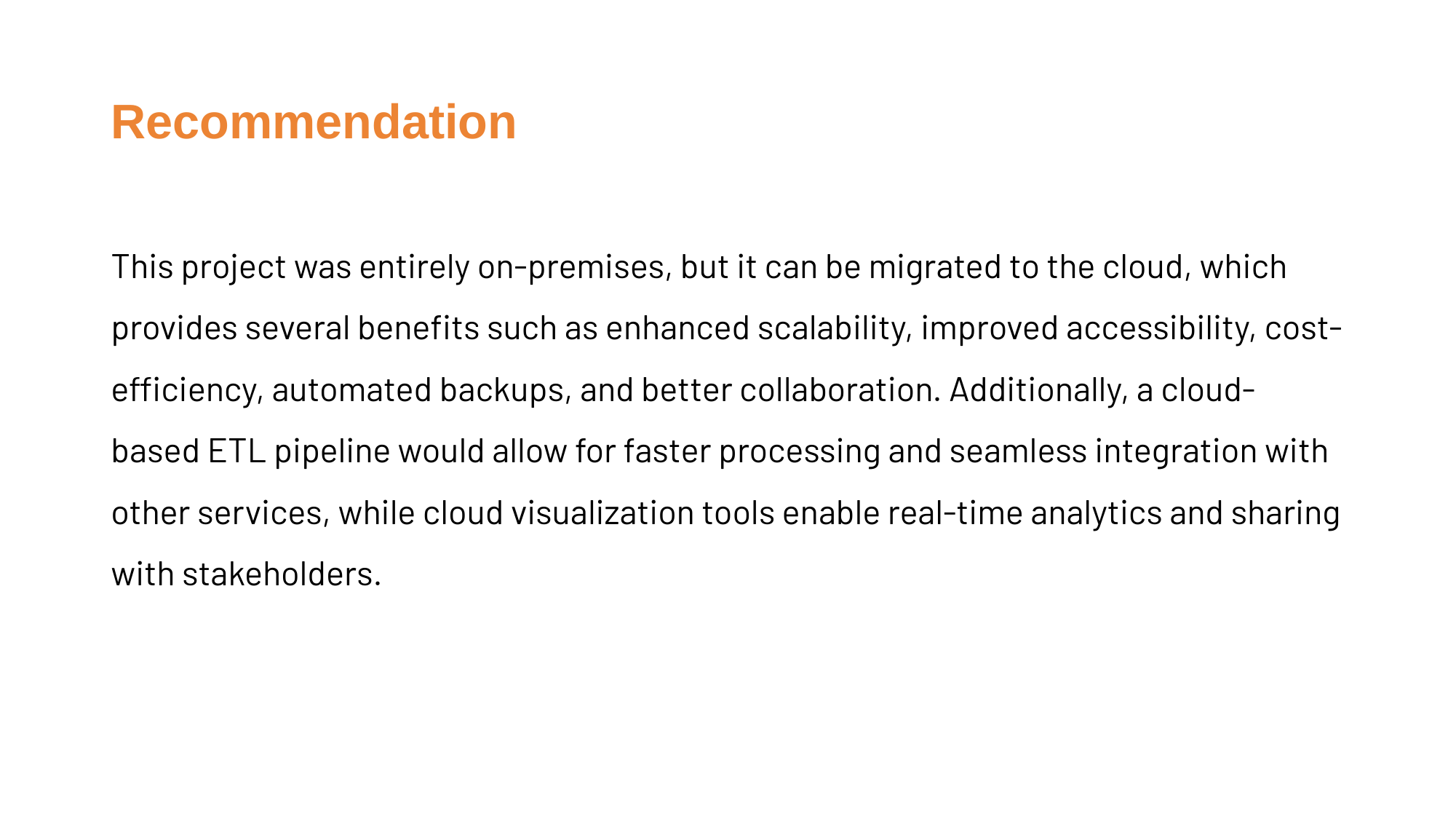

# Recommendation
This project was entirely on-premises, but it can be migrated to the cloud, which provides several benefits such as enhanced scalability, improved accessibility, cost-efficiency, automated backups, and better collaboration. Additionally, a cloud-based ETL pipeline would allow for faster processing and seamless integration with other services, while cloud visualization tools enable real-time analytics and sharing with stakeholders.